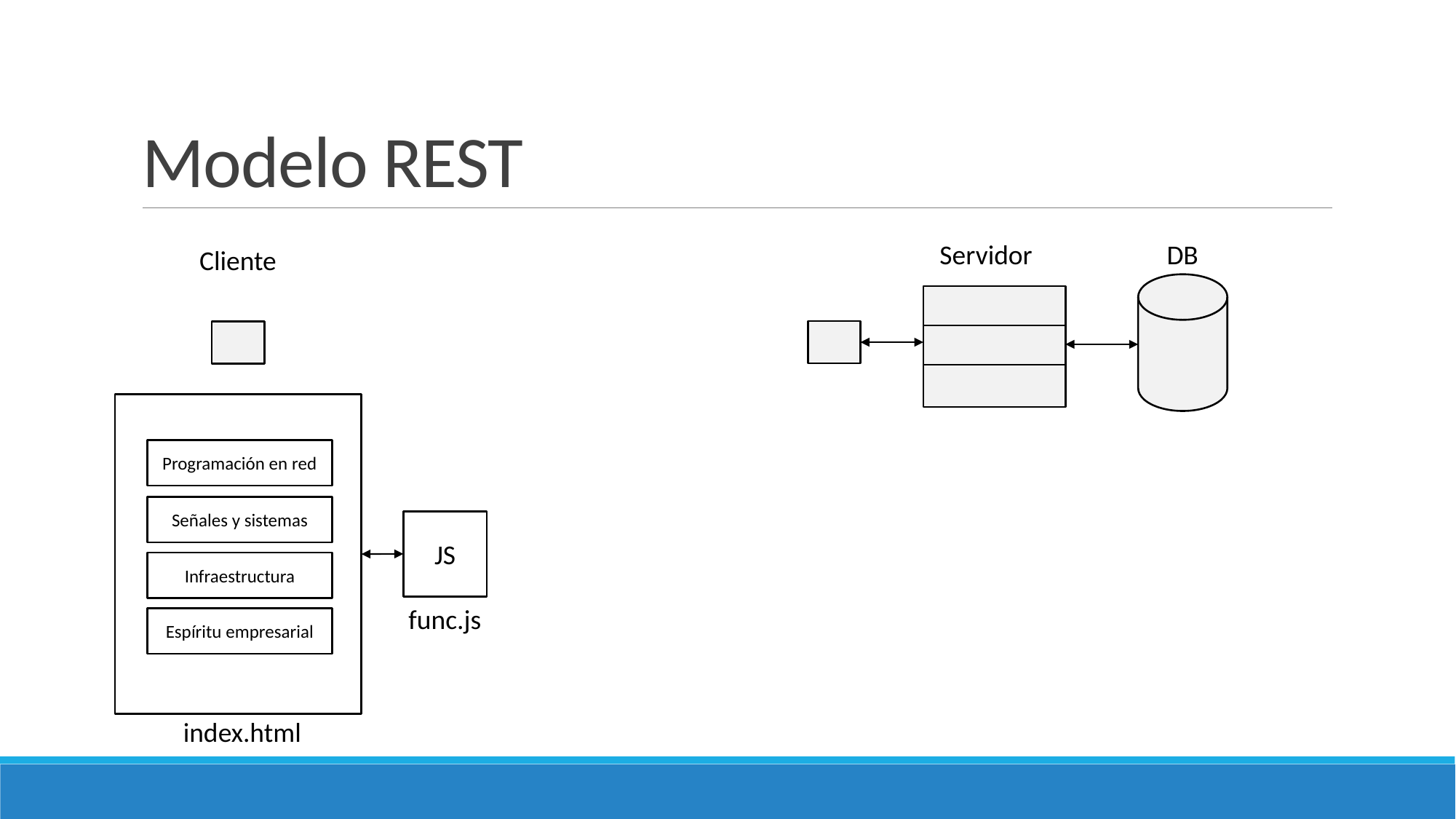

# Modelo REST
Servidor
DB
Cliente

Programación en red
Señales y sistemas
JS
Infraestructura
func.js
Espíritu empresarial
index.html